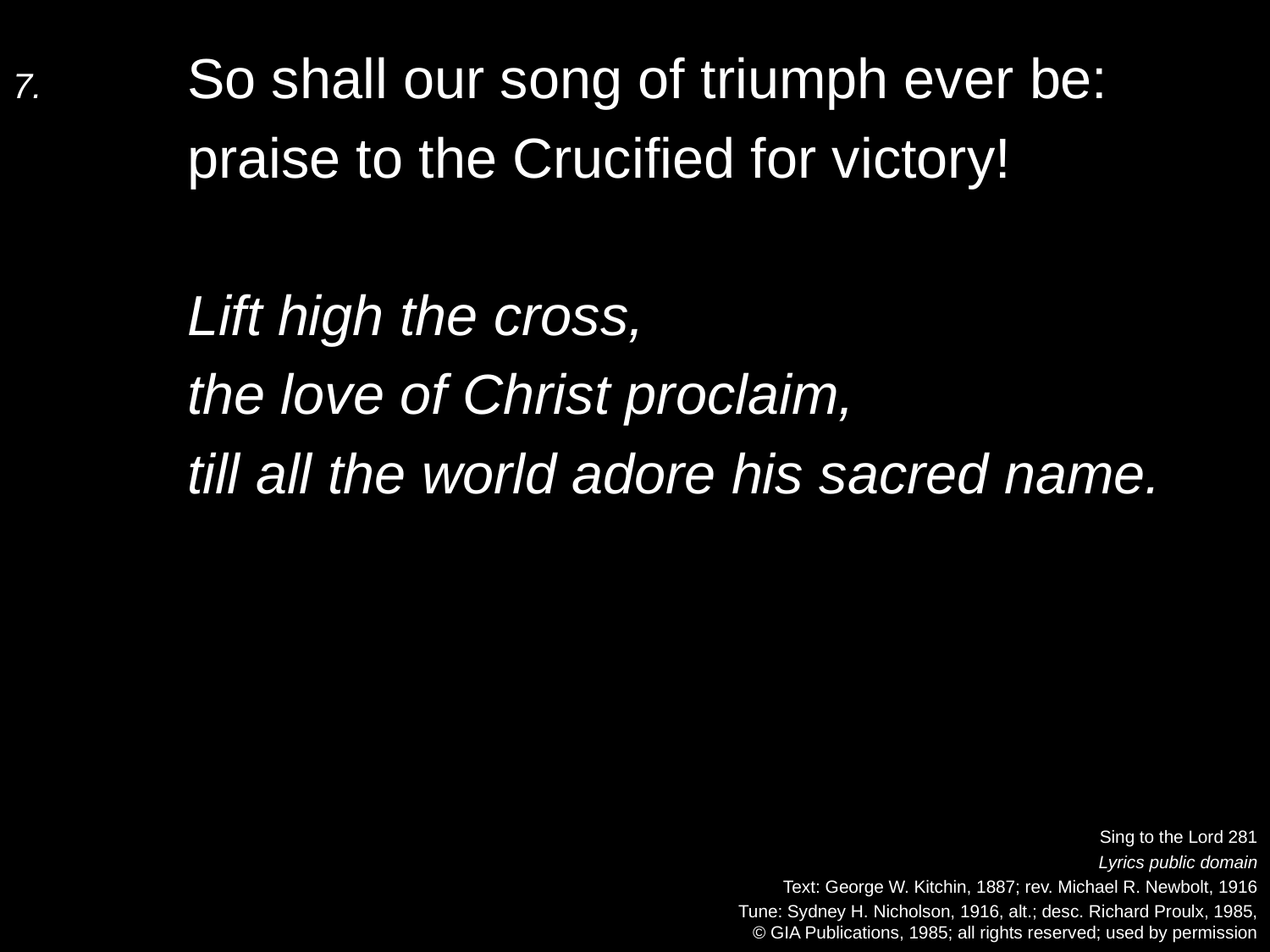

7.	So shall our song of triumph ever be:
	praise to the Crucified for victory!

	Lift high the cross,
	the love of Christ proclaim,
	till all the world adore his sacred name.
Sing to the Lord 281
Lyrics public domain
Text: George W. Kitchin, 1887; rev. Michael R. Newbolt, 1916
Tune: Sydney H. Nicholson, 1916, alt.; desc. Richard Proulx, 1985,
© GIA Publications, 1985; all rights reserved; used by permission